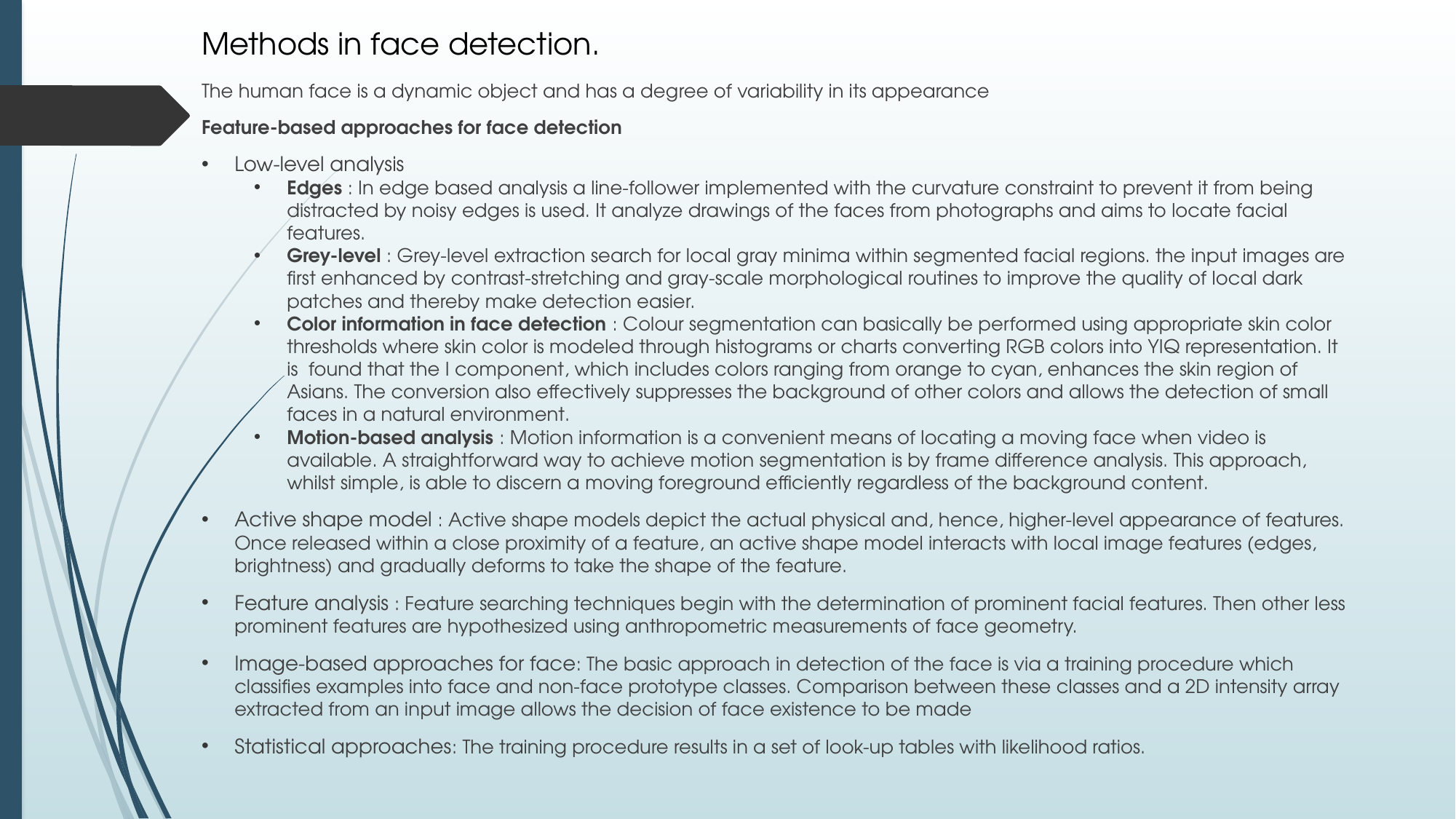

# Methods in face detection.
The human face is a dynamic object and has a degree of variability in its appearance
Feature-based approaches for face detection
Low-level analysis
Edges : In edge based analysis a line-follower implemented with the curvature constraint to prevent it from being distracted by noisy edges is used. It analyze drawings of the faces from photographs and aims to locate facial features.
Grey-level : Grey-level extraction search for local gray minima within segmented facial regions. the input images are first enhanced by contrast-stretching and gray-scale morphological routines to improve the quality of local dark patches and thereby make detection easier.
Color information in face detection : Colour segmentation can basically be performed using appropriate skin color thresholds where skin color is modeled through histograms or charts converting RGB colors into YIQ representation. It is  found that the I component, which includes colors ranging from orange to cyan, enhances the skin region of Asians. The conversion also effectively suppresses the background of other colors and allows the detection of small faces in a natural environment.
Motion-based analysis : Motion information is a convenient means of locating a moving face when video is available. A straightforward way to achieve motion segmentation is by frame difference analysis. This approach, whilst simple, is able to discern a moving foreground efficiently regardless of the background content.
Active shape model : Active shape models depict the actual physical and, hence, higher-level appearance of features. Once released within a close proximity of a feature, an active shape model interacts with local image features (edges, brightness) and gradually deforms to take the shape of the feature.
Feature analysis : Feature searching techniques begin with the determination of prominent facial features. Then other less prominent features are hypothesized using anthropometric measurements of face geometry.
Image-based approaches for face: The basic approach in detection of the face is via a training procedure which classifies examples into face and non-face prototype classes. Comparison between these classes and a 2D intensity array extracted from an input image allows the decision of face existence to be made
Statistical approaches: The training procedure results in a set of look-up tables with likelihood ratios.